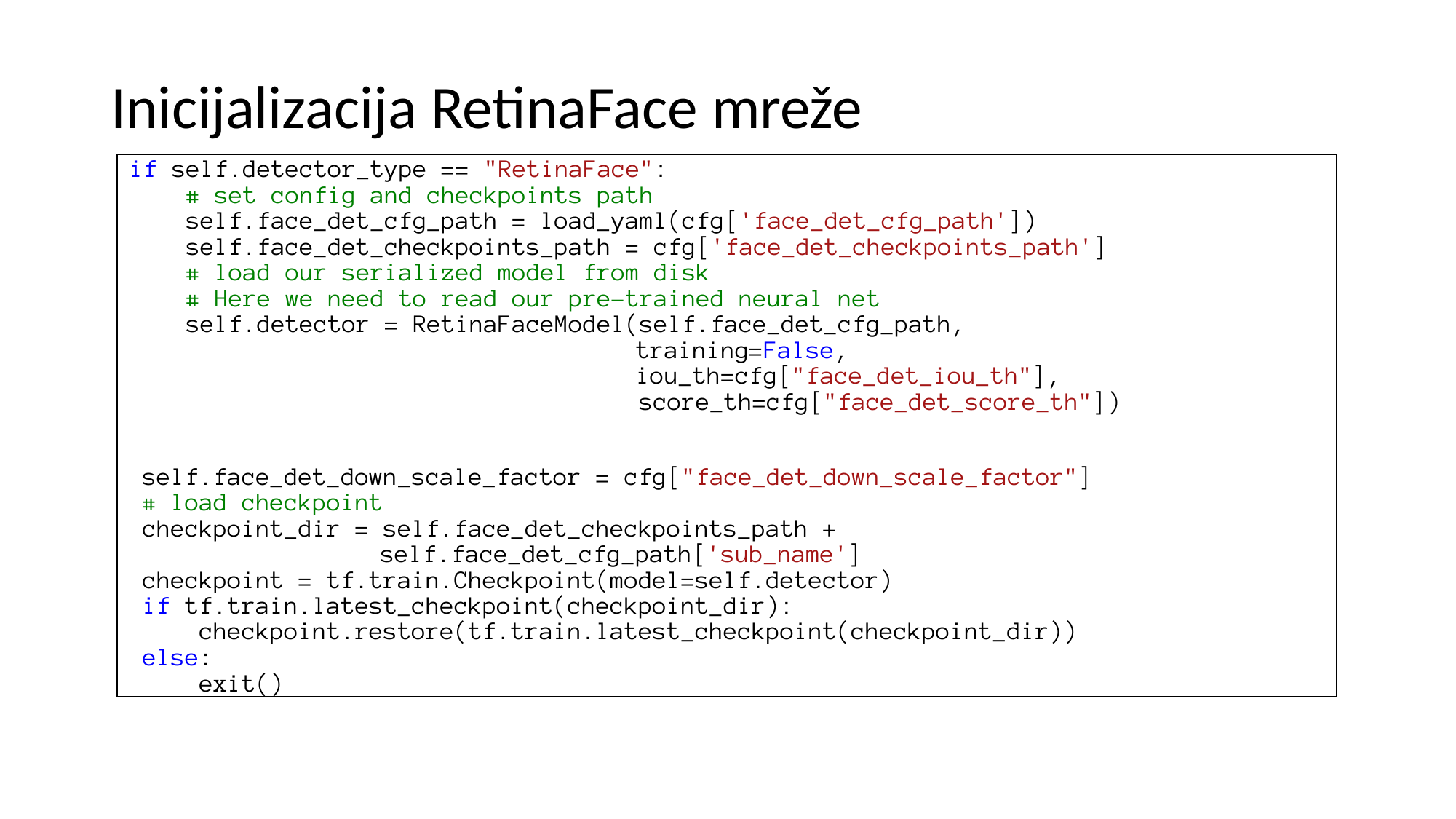

# Inicijalizacija RetinaFace mreže
| if self.detector\_type == "RetinaFace":     # set config and checkpoints path     self.face\_det\_cfg\_path = load\_yaml(cfg['face\_det\_cfg\_path'])     self.face\_det\_checkpoints\_path = cfg['face\_det\_checkpoints\_path']     # load our serialized model from disk     # Here we need to read our pre-trained neural net     self.detector = RetinaFaceModel(self.face\_det\_cfg\_path, training=False, iou\_th=cfg["face\_det\_iou\_th"], score\_th=cfg["face\_det\_score\_th"]) self.face\_det\_down\_scale\_factor = cfg["face\_det\_down\_scale\_factor"] # load checkpoint checkpoint\_dir = self.face\_det\_checkpoints\_path + self.face\_det\_cfg\_path['sub\_name'] checkpoint = tf.train.Checkpoint(model=self.detector) if tf.train.latest\_checkpoint(checkpoint\_dir):     checkpoint.restore(tf.train.latest\_checkpoint(checkpoint\_dir)) else:     exit() |
| --- |